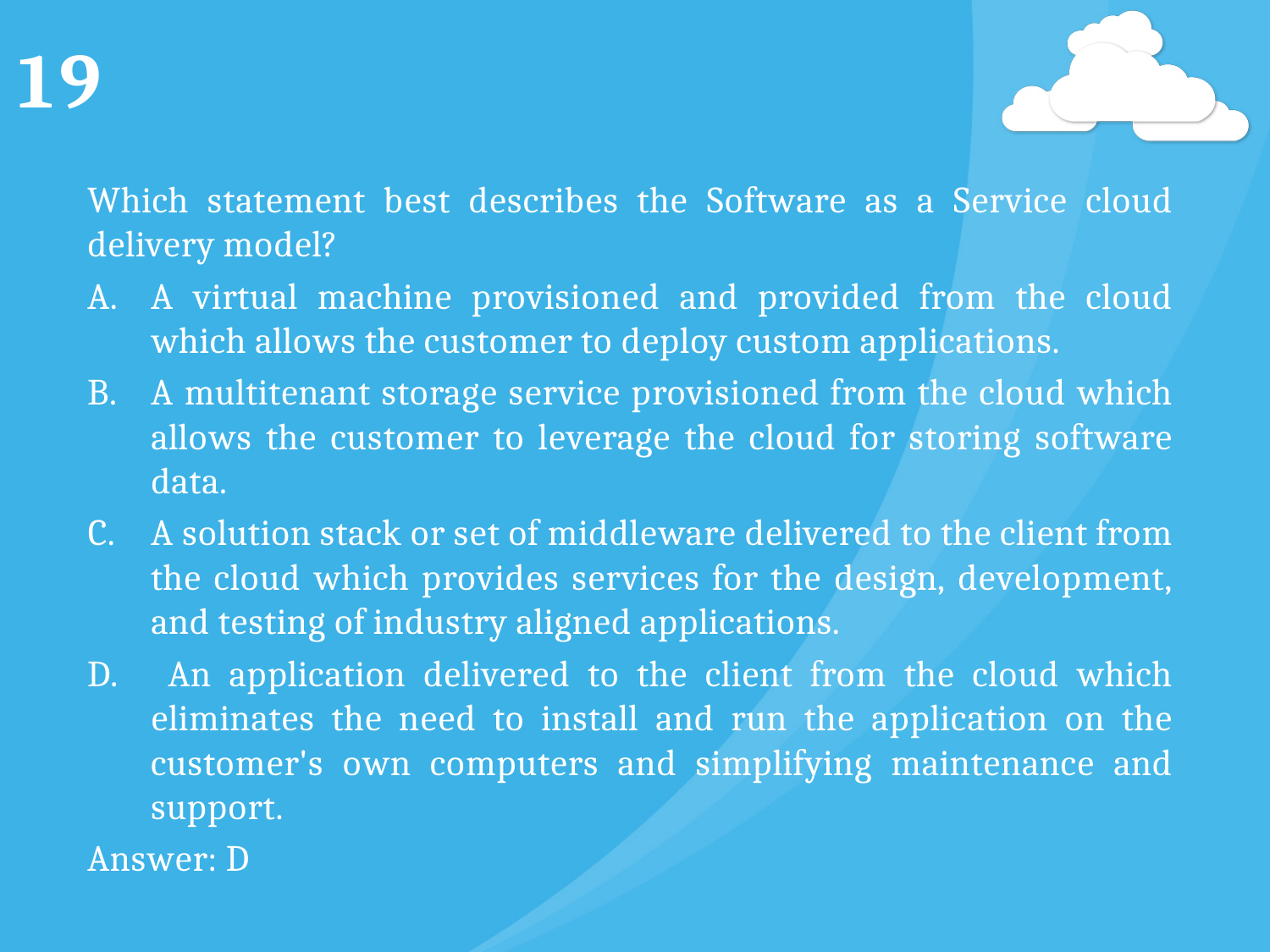

# 19
Which statement best describes the Software as a Service cloud delivery model?
A virtual machine provisioned and provided from the cloud which allows the customer to deploy custom applications.
A multitenant storage service provisioned from the cloud which allows the customer to leverage the cloud for storing software data.
A solution stack or set of middleware delivered to the client from the cloud which provides services for the design, development, and testing of industry aligned applications.
 An application delivered to the client from the cloud which eliminates the need to install and run the application on the customer's own computers and simplifying maintenance and support.
Answer: D